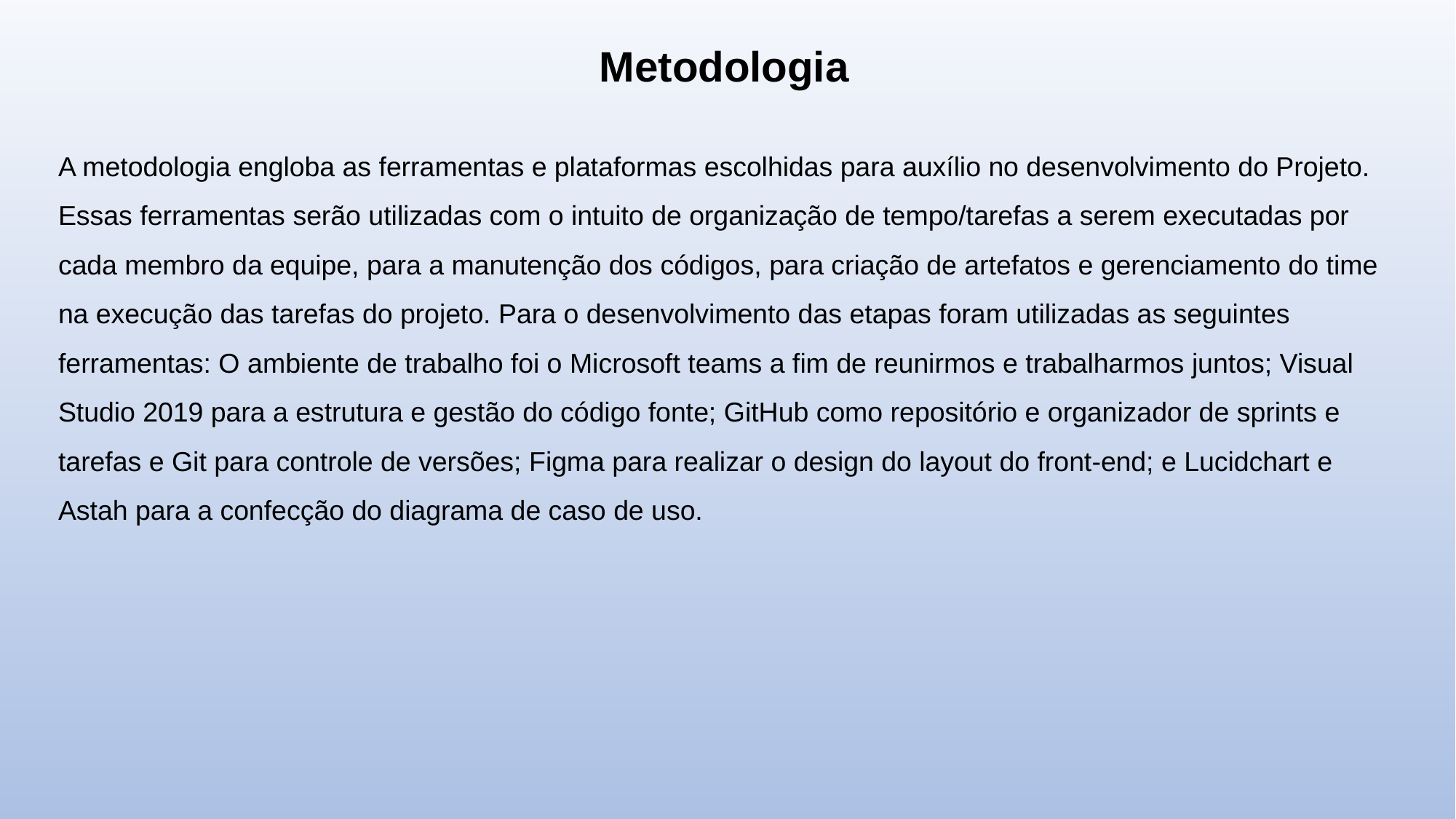

Metodologia
A metodologia engloba as ferramentas e plataformas escolhidas para auxílio no desenvolvimento do Projeto. Essas ferramentas serão utilizadas com o intuito de organização de tempo/tarefas a serem executadas por cada membro da equipe, para a manutenção dos códigos, para criação de artefatos e gerenciamento do time na execução das tarefas do projeto. Para o desenvolvimento das etapas foram utilizadas as seguintes ferramentas: O ambiente de trabalho foi o Microsoft teams a fim de reunirmos e trabalharmos juntos; Visual Studio 2019 para a estrutura e gestão do código fonte; GitHub como repositório e organizador de sprints e tarefas e Git para controle de versões; Figma para realizar o design do layout do front-end; e Lucidchart e Astah para a confecção do diagrama de caso de uso.